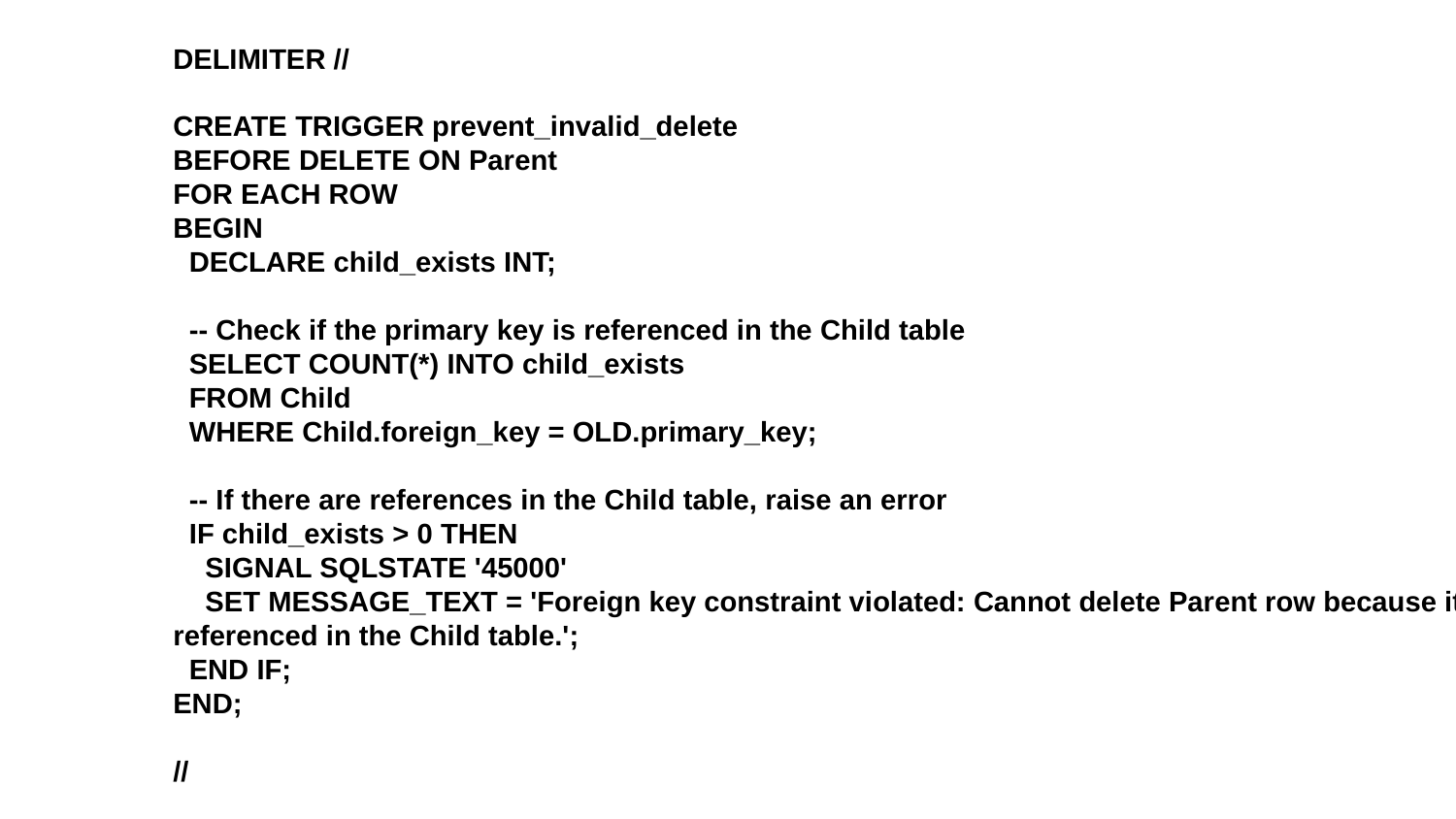

DELIMITER //

CREATE TRIGGER prevent_invalid_delete
BEFORE DELETE ON Parent
FOR EACH ROW
BEGIN
  DECLARE child_exists INT;

  -- Check if the primary key is referenced in the Child table
  SELECT COUNT(*) INTO child_exists
  FROM Child
  WHERE Child.foreign_key = OLD.primary_key;

  -- If there are references in the Child table, raise an error
  IF child_exists > 0 THEN
    SIGNAL SQLSTATE '45000'
    SET MESSAGE_TEXT = 'Foreign key constraint violated: Cannot delete Parent row because it is referenced in the Child table.';
  END IF;
END;

//

DELIMITER ;